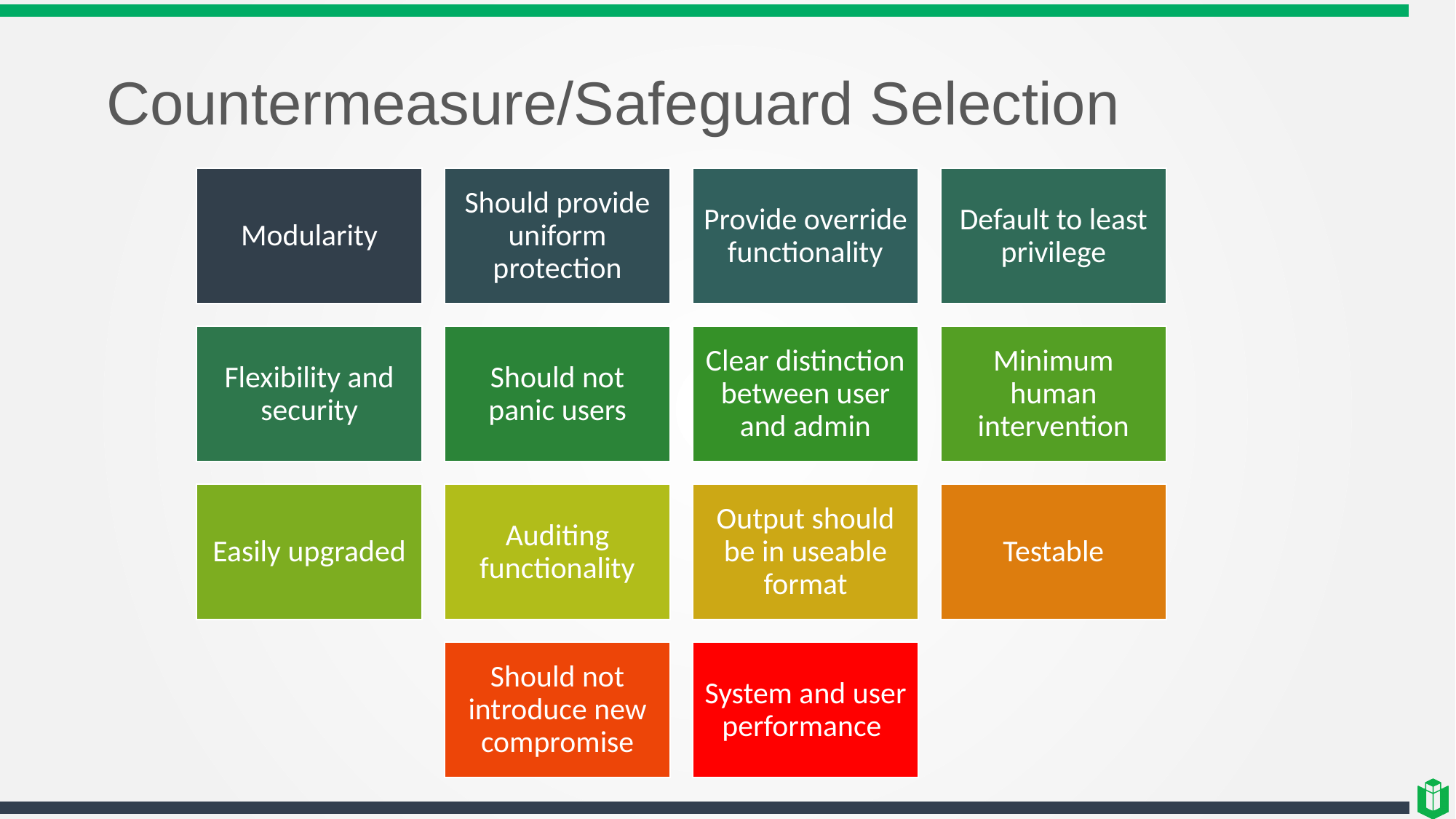

# Countermeasure/Safeguard Selection
Modularity
Should provide uniform protection
Provide override functionality
Default to least privilege
Flexibility and security
Should not panic users
Clear distinction between user and admin
Minimum human intervention
Easily upgraded
Auditing functionality
Output should be in useable format
Testable
Should not introduce new compromise
System and user performance